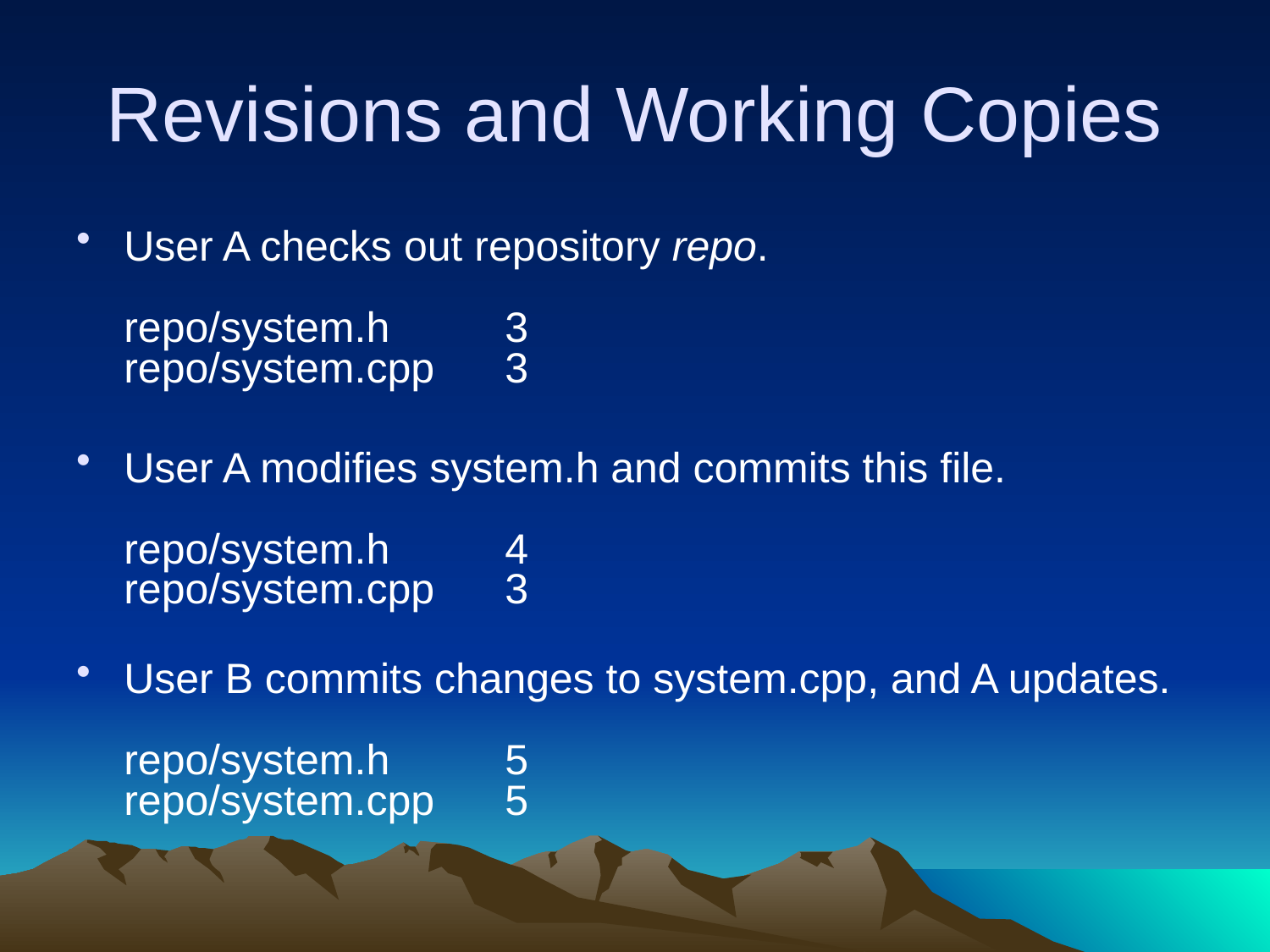

# Revisions and Working Copies
User A checks out repository repo.
repo/system.h	3
repo/system.cpp	3
User A modifies system.h and commits this file.
repo/system.h	4
repo/system.cpp	3
User B commits changes to system.cpp, and A updates.
repo/system.h	5
repo/system.cpp	5